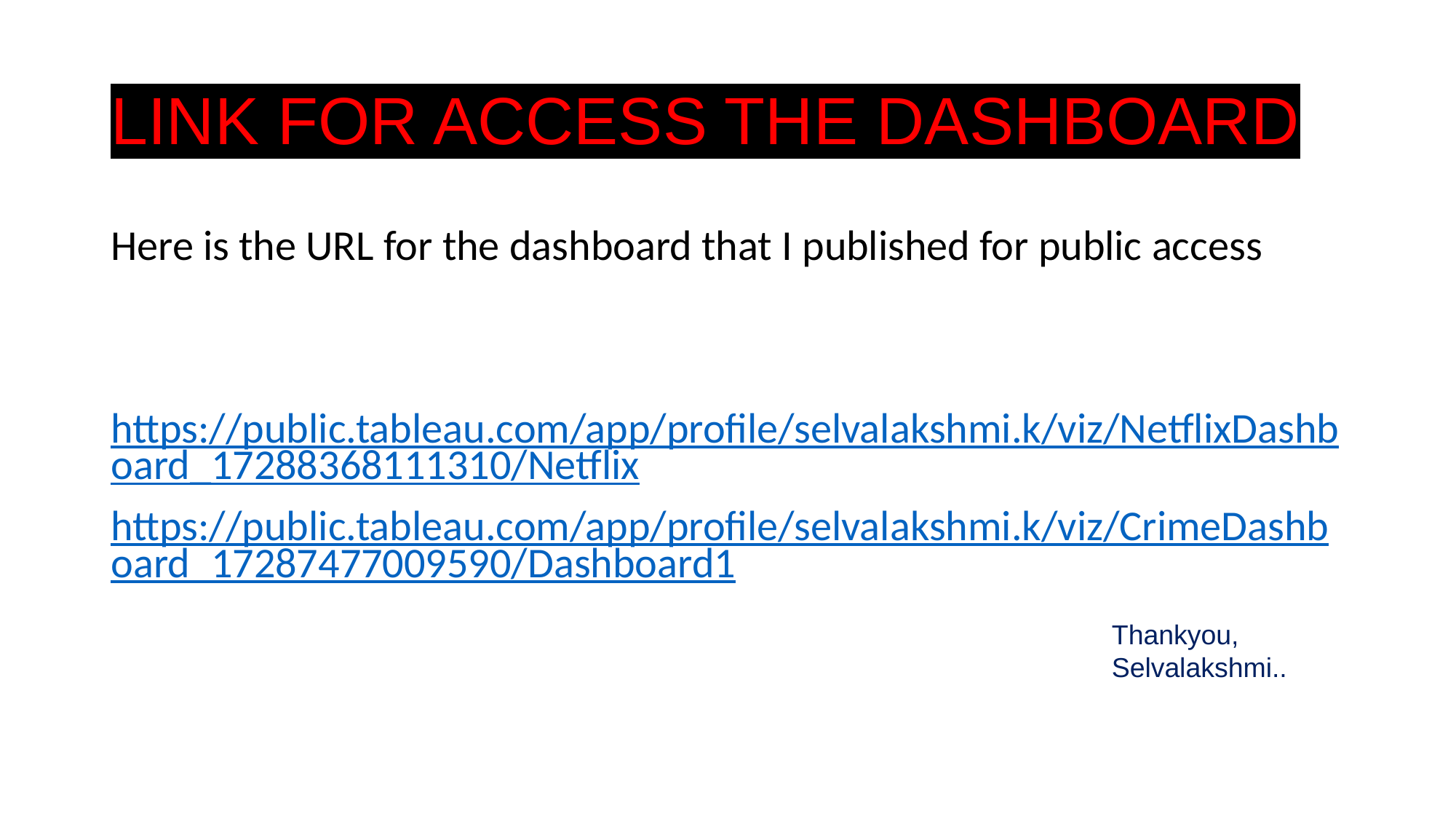

# LINK FOR ACCESS THE DASHBOARD
Here is the URL for the dashboard that I published for public access

https://public.tableau.com/app/profile/selvalakshmi.k/viz/NetflixDashboard_17288368111310/Netflix
https://public.tableau.com/app/profile/selvalakshmi.k/viz/CrimeDashboard_17287477009590/Dashboard1

Thankyou,
Selvalakshmi..